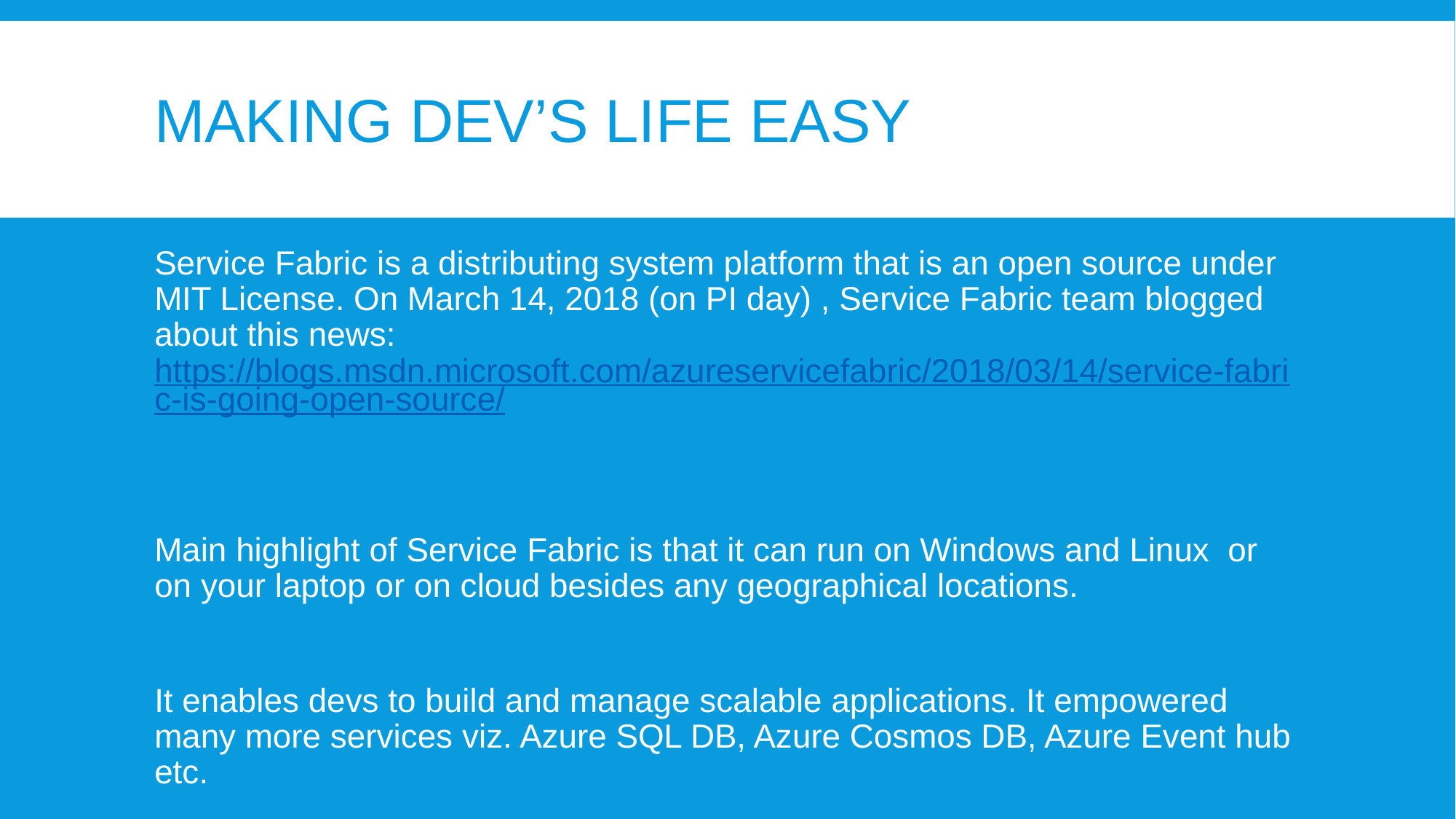

# Making dev’s life easy
Service Fabric is a distributing system platform that is an open source under MIT License. On March 14, 2018 (on PI day) , Service Fabric team blogged about this news: https://blogs.msdn.microsoft.com/azureservicefabric/2018/03/14/service-fabric-is-going-open-source/

Main highlight of Service Fabric is that it can run on Windows and Linux  or on your laptop or on cloud besides any geographical locations.

It enables devs to build and manage scalable applications. It empowered many more services viz. Azure SQL DB, Azure Cosmos DB, Azure Event hub etc.